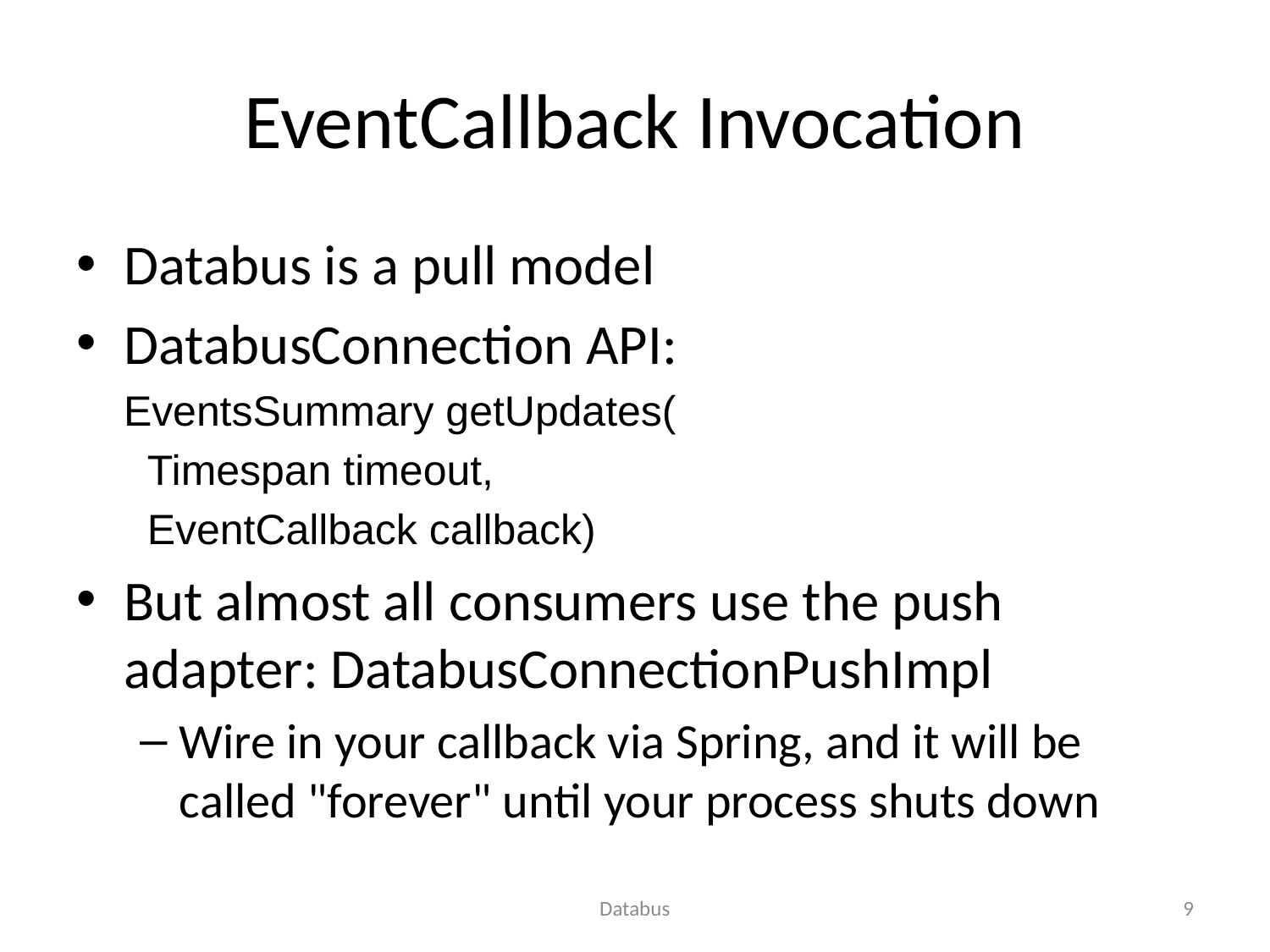

# EventCallback Invocation
Databus is a pull model
DatabusConnection API:
    EventsSummary getUpdates(
      Timespan timeout,
      EventCallback callback)
But almost all consumers use the push adapter: DatabusConnectionPushImpl
Wire in your callback via Spring, and it will be called "forever" until your process shuts down

Databus
9